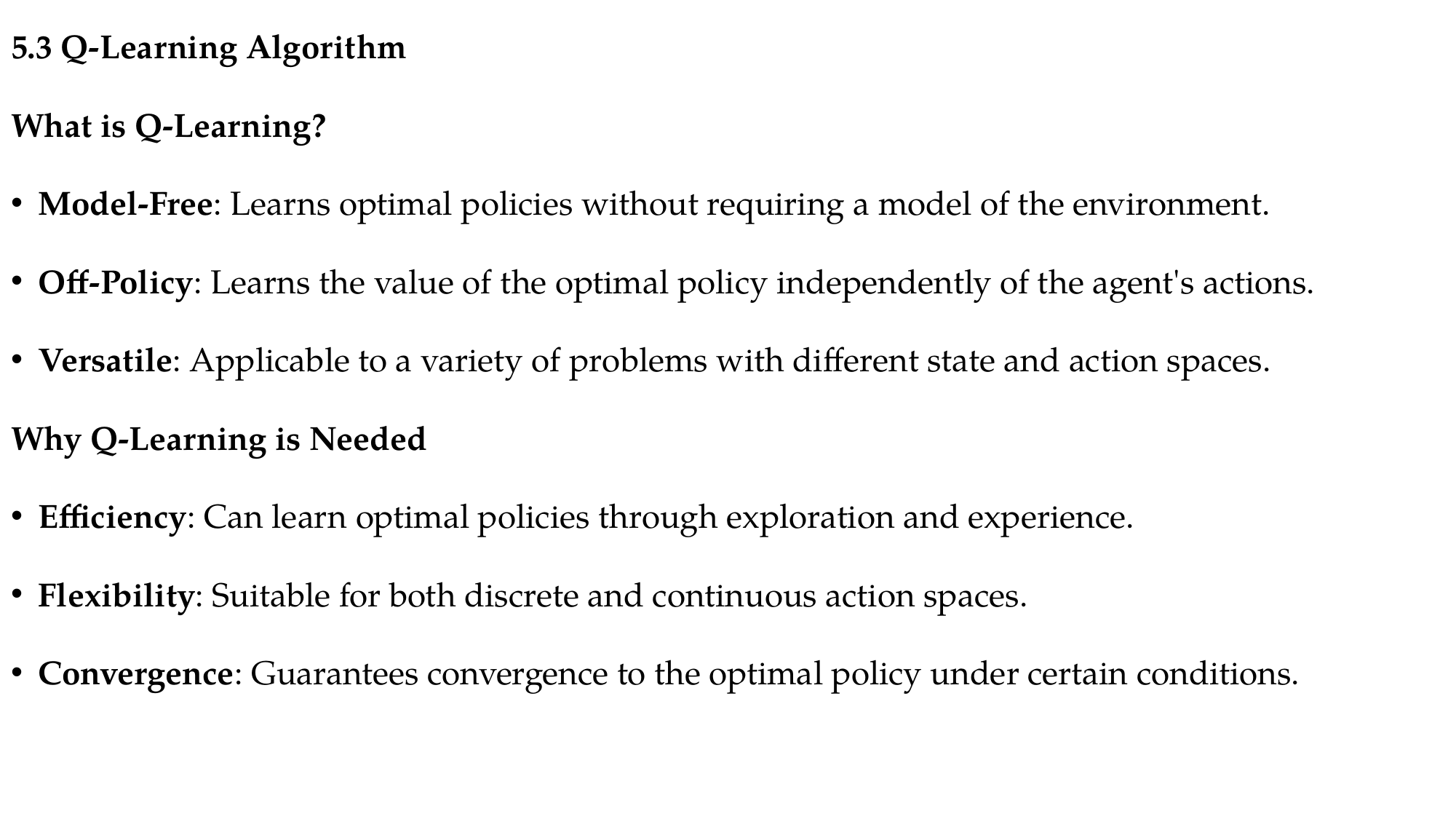

5.3 Q-Learning Algorithm
What is Q-Learning?
Model-Free: Learns optimal policies without requiring a model of the environment.
Off-Policy: Learns the value of the optimal policy independently of the agent's actions.
Versatile: Applicable to a variety of problems with different state and action spaces.
Why Q-Learning is Needed
Efficiency: Can learn optimal policies through exploration and experience.
Flexibility: Suitable for both discrete and continuous action spaces.
Convergence: Guarantees convergence to the optimal policy under certain conditions.